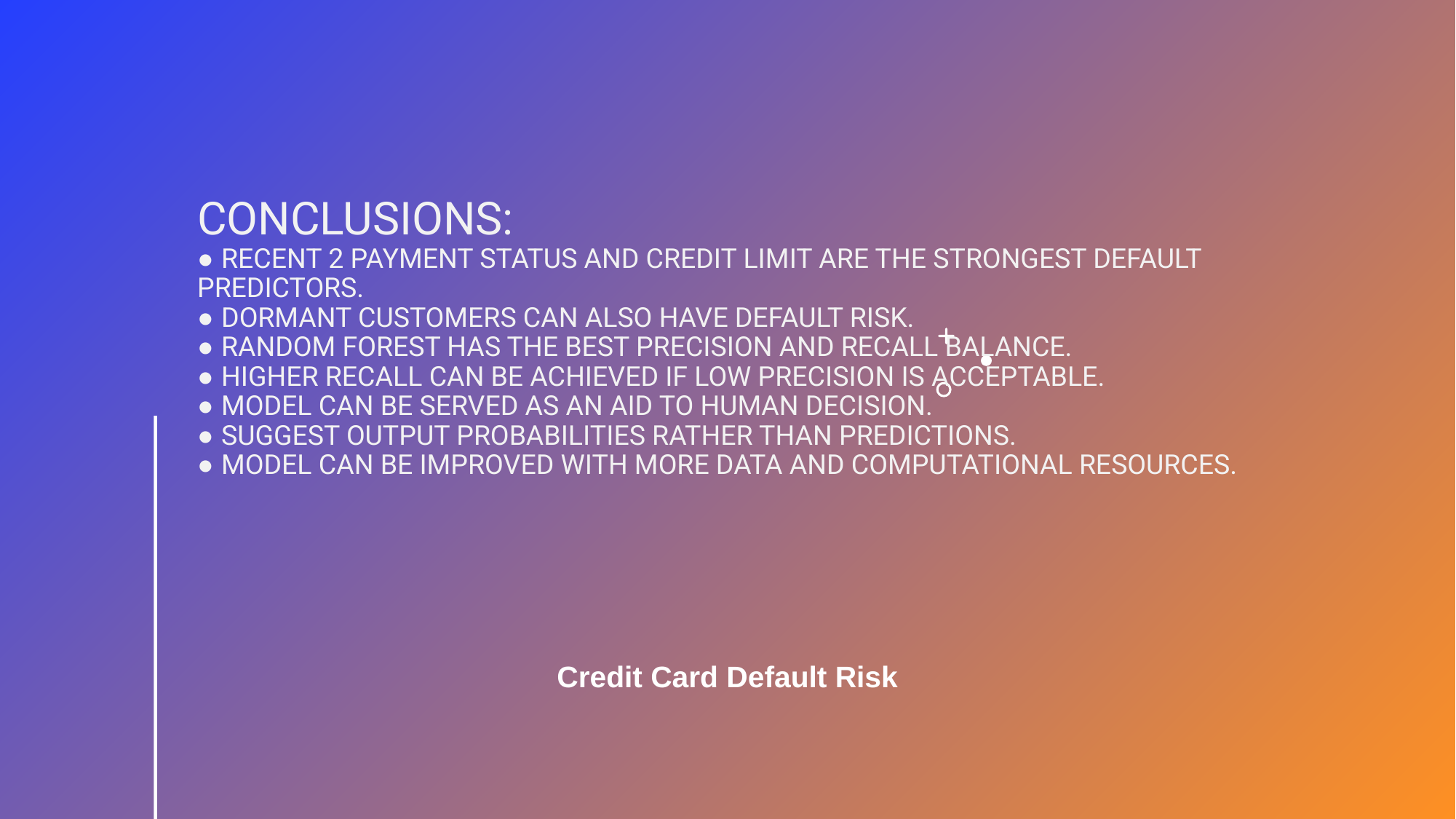

# Conclusions: ● Recent 2 payment status and credit limit are the strongest default predictors. ● Dormant customers can also have default risk. ● Random Forest has the best precision and recall balance. ● Higher recall can be achieved if low precision is acceptable. ● Model can be served as an aid to human decision. ● Suggest output probabilities rather than predictions. ● Model can be improved with more data and computational resources.
Credit Card Default Risk